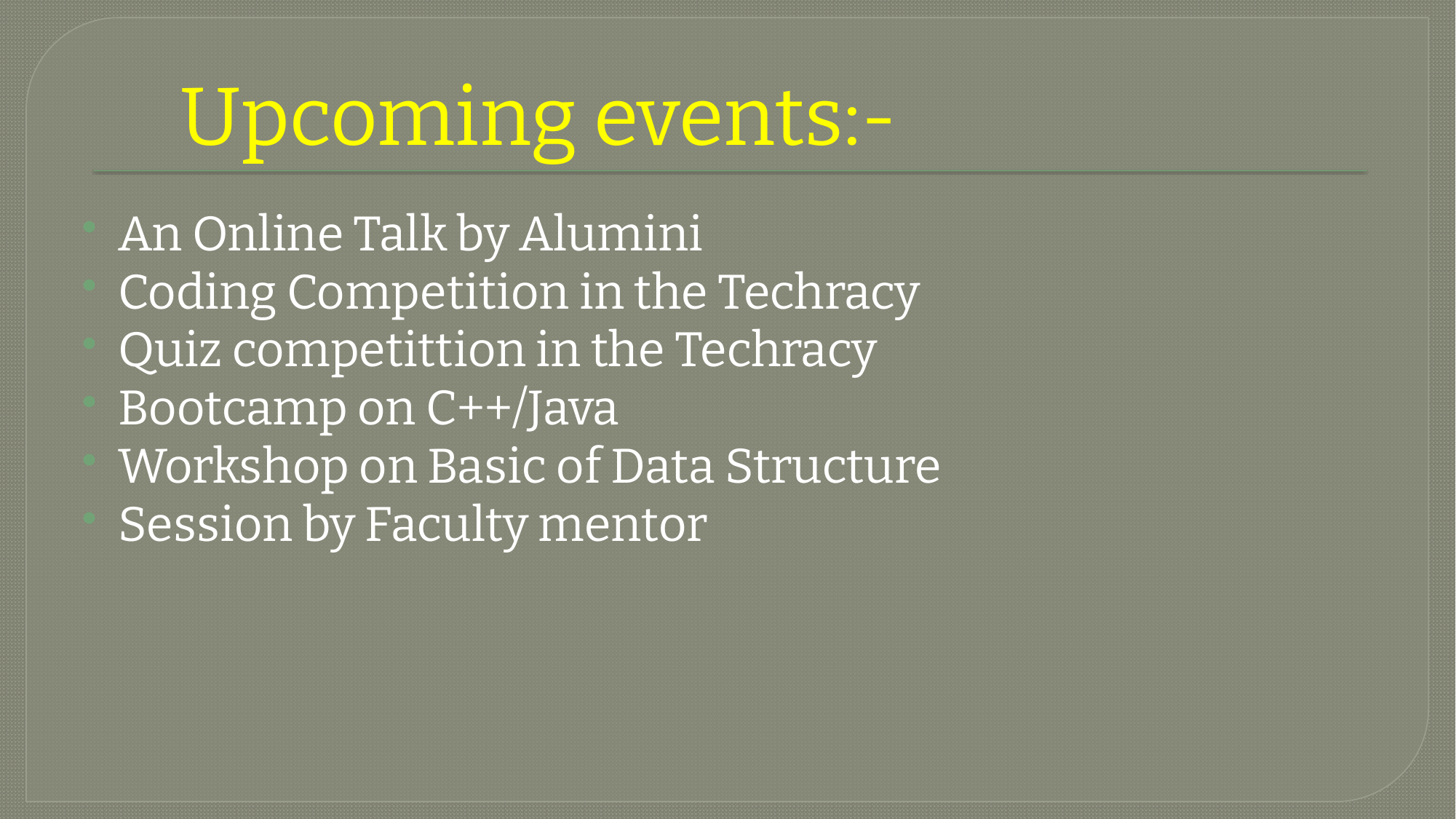

# Upcoming events:-
An Online Talk by Alumini
Coding Competition in the Techracy
Quiz competittion in the Techracy
Bootcamp on C++/Java
Workshop on Basic of Data Structure
Session by Faculty mentor